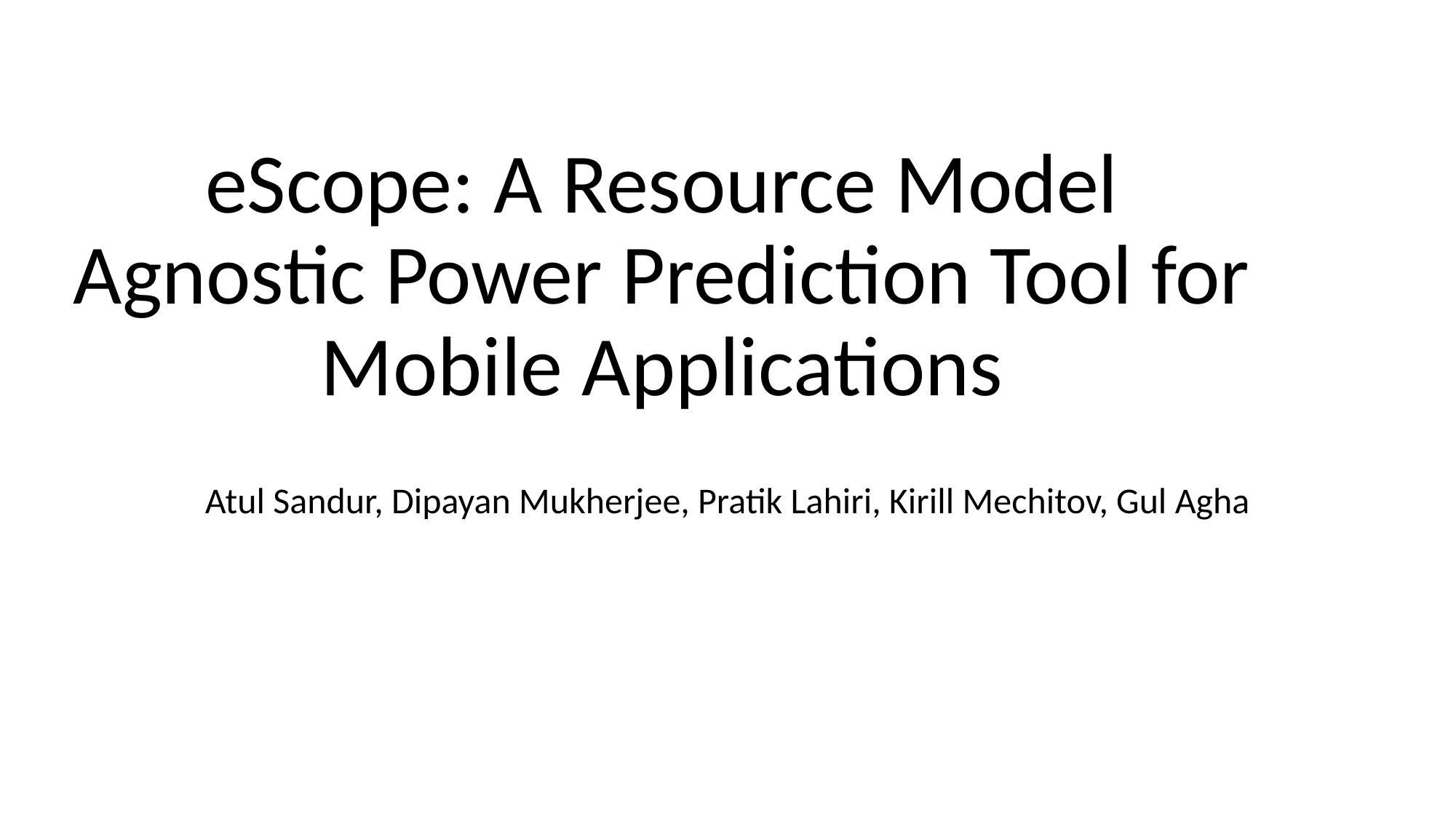

# eScope: A Resource Model Agnostic Power Prediction Tool for Mobile Applications
Atul Sandur, Dipayan Mukherjee, Pratik Lahiri, Kirill Mechitov, Gul Agha